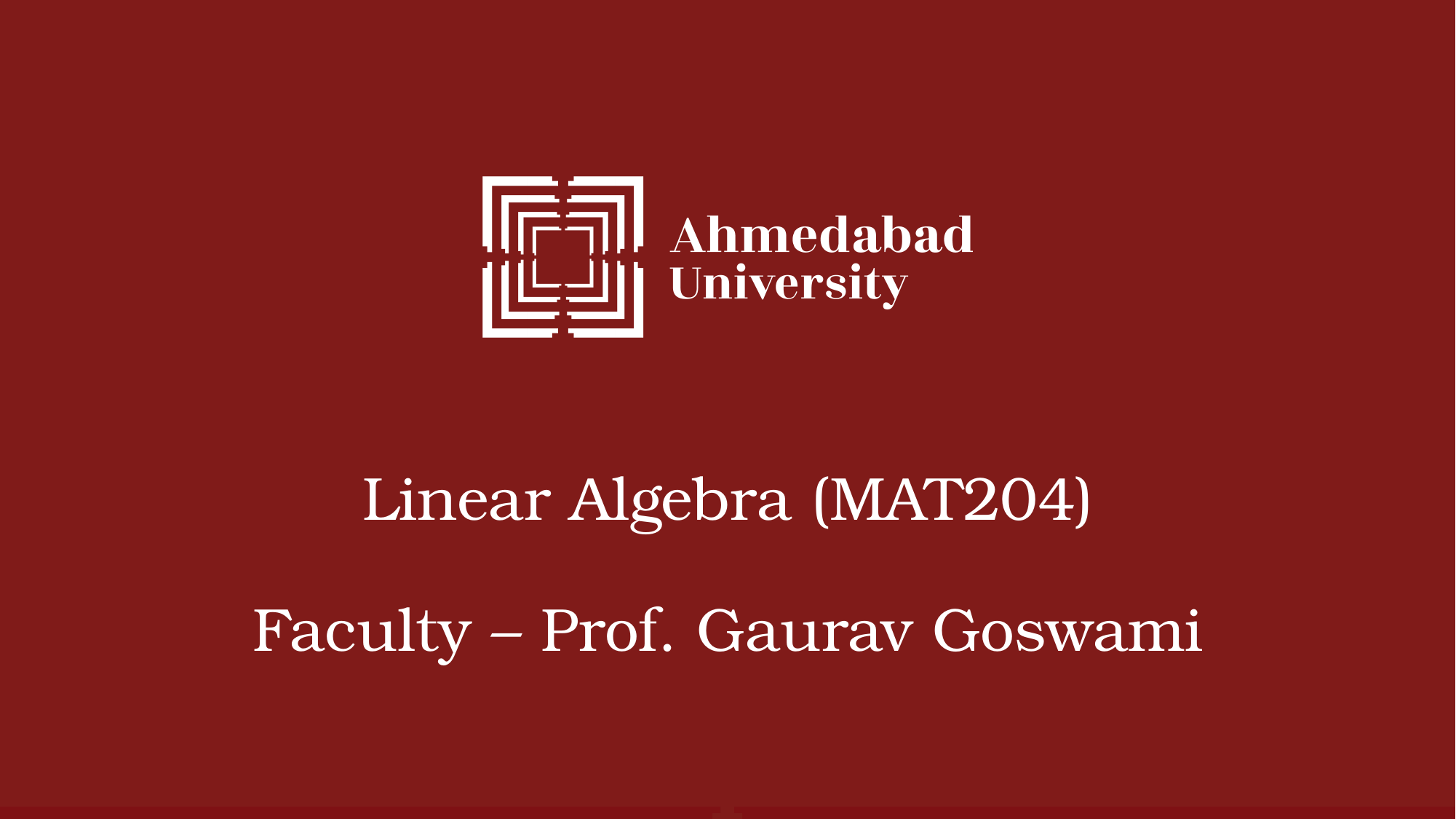

# Linear Algebra (MAT204) Faculty – Prof. Gaurav Goswami